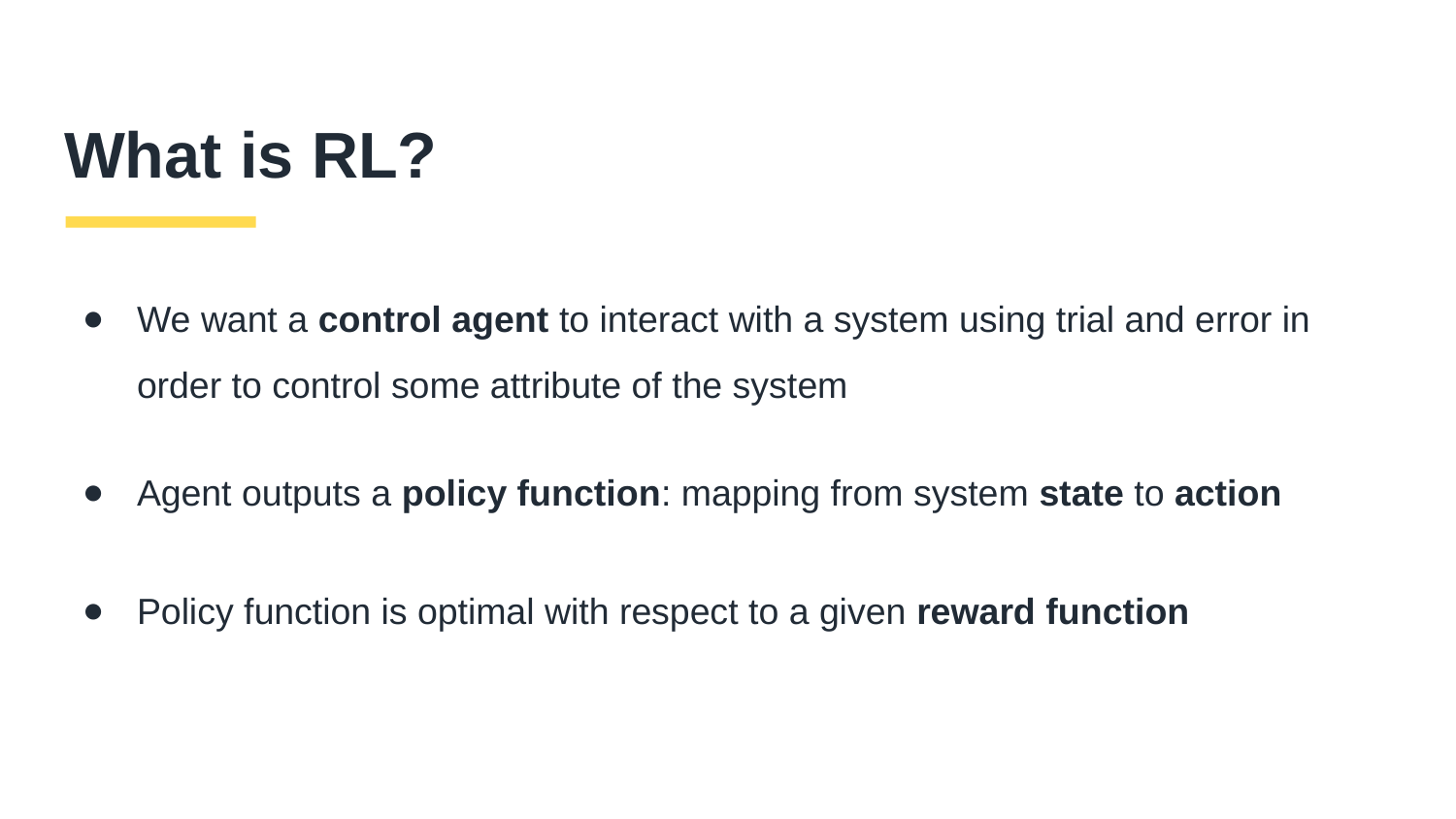

# What is RL?
We want a control agent to interact with a system using trial and error in order to control some attribute of the system
Agent outputs a policy function: mapping from system state to action
Policy function is optimal with respect to a given reward function